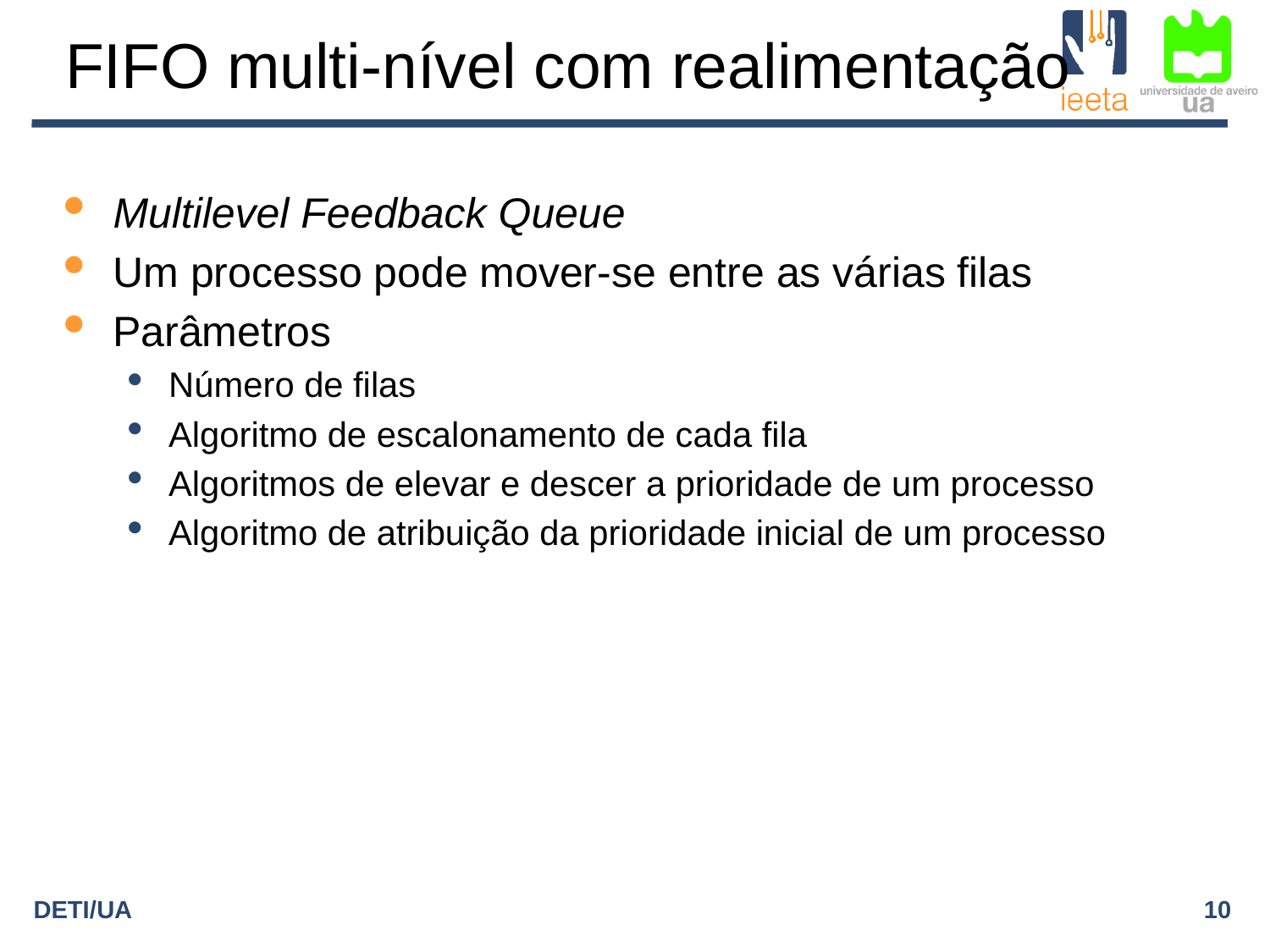

FIFO multi-nível com realimentação
Multilevel Feedback Queue
Um processo pode mover-se entre as várias filas
Parâmetros
Número de filas
Algoritmo de escalonamento de cada fila
Algoritmos de elevar e descer a prioridade de um processo
Algoritmo de atribuição da prioridade inicial de um processo